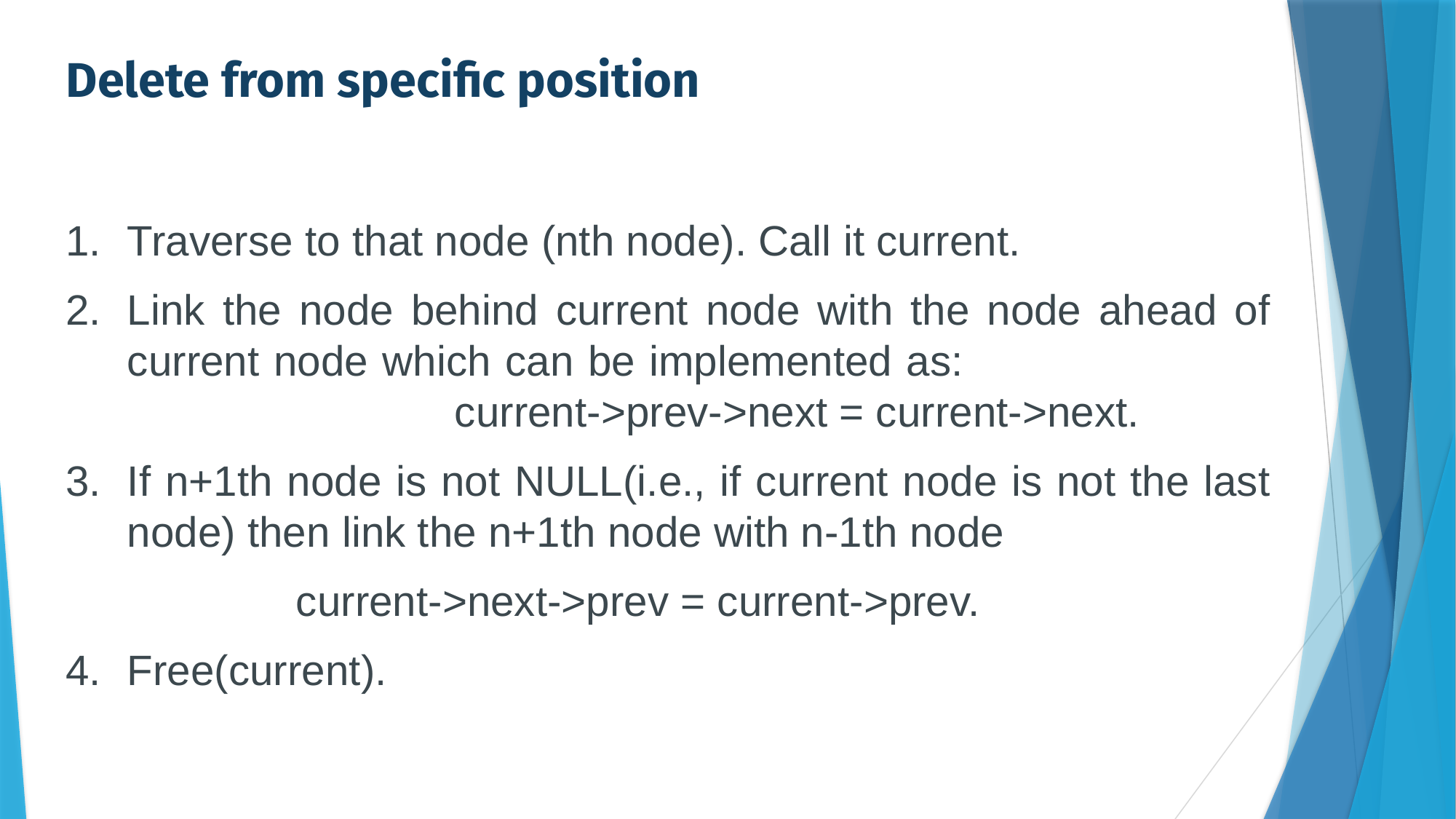

Delete from specific position
Traverse to that node (nth node). Call it current.
Link the node behind current node with the node ahead of current node which can be implemented as:                				current->prev->next = current->next.
If n+1th node is not NULL(i.e., if current node is not the last node) then link the n+1th node with n-1th node
		 current->next->prev = current->prev.
Free(current).